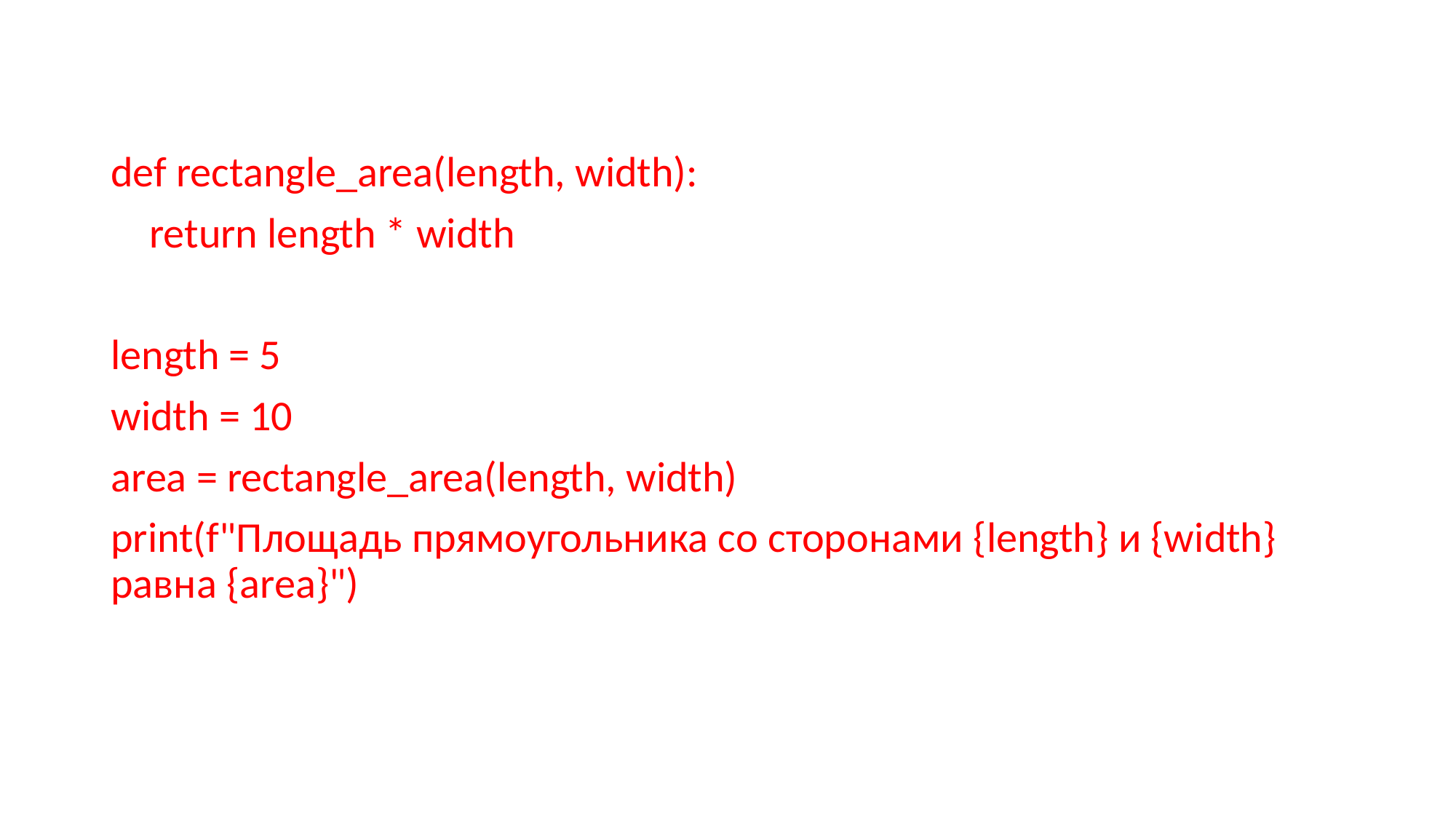

def rectangle_area(length, width):
    return length * width

length = 5
width = 10
area = rectangle_area(length, width)
print(f"Площадь прямоугольника со сторонами {length} и {width} равна {area}")